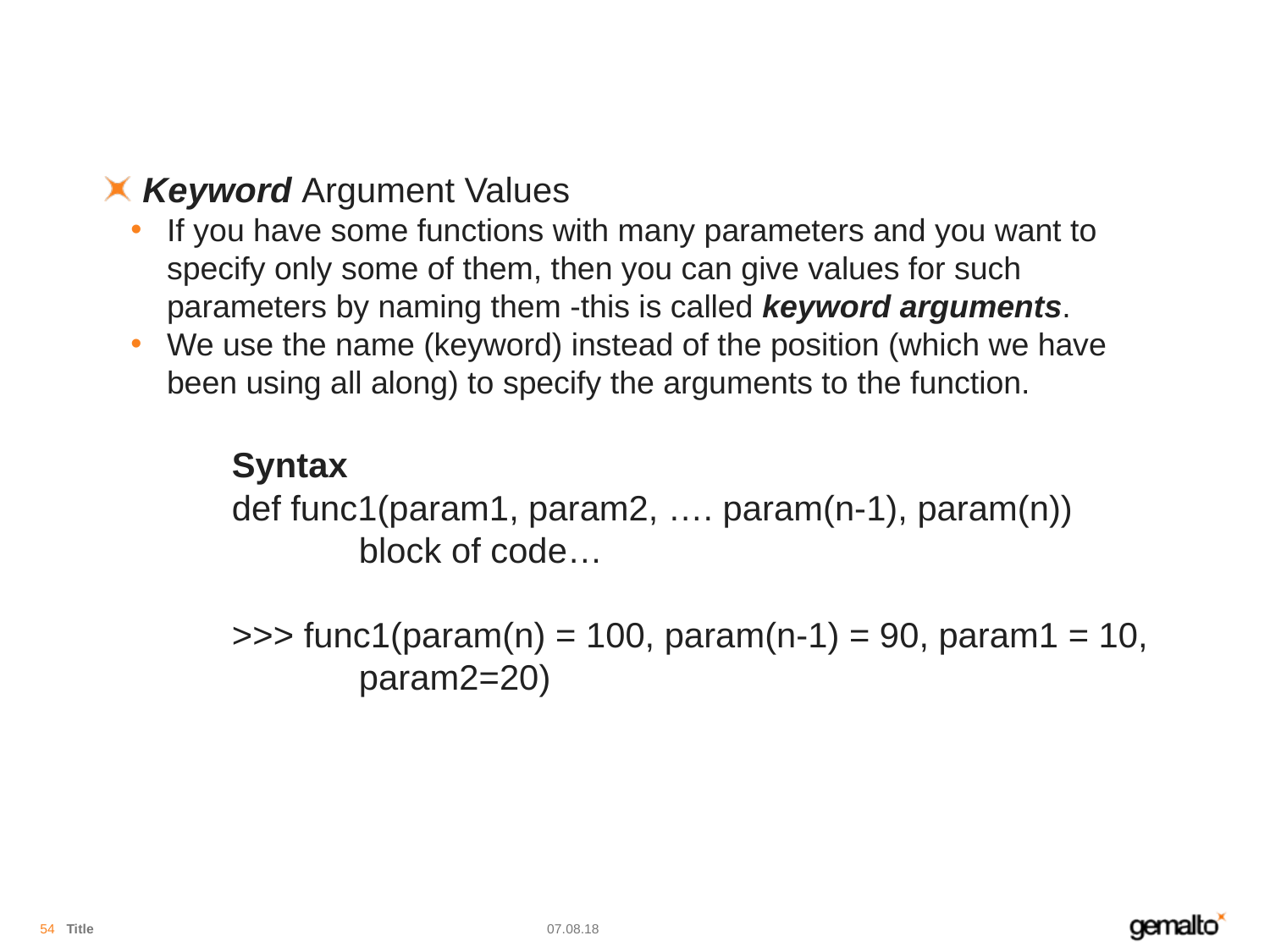

#
Keyword Argument Values
If you have some functions with many parameters and you want to specify only some of them, then you can give values for such parameters by naming them -this is called keyword arguments.
We use the name (keyword) instead of the position (which we have been using all along) to specify the arguments to the function.

	Syntax
	def func1(param1, param2, …. param(n-1), param(n))
		block of code…

	>>> func1(param(n) = 100, param(n-1) = 90, param1 = 10, 		param2=20)
54
Title
07.08.18